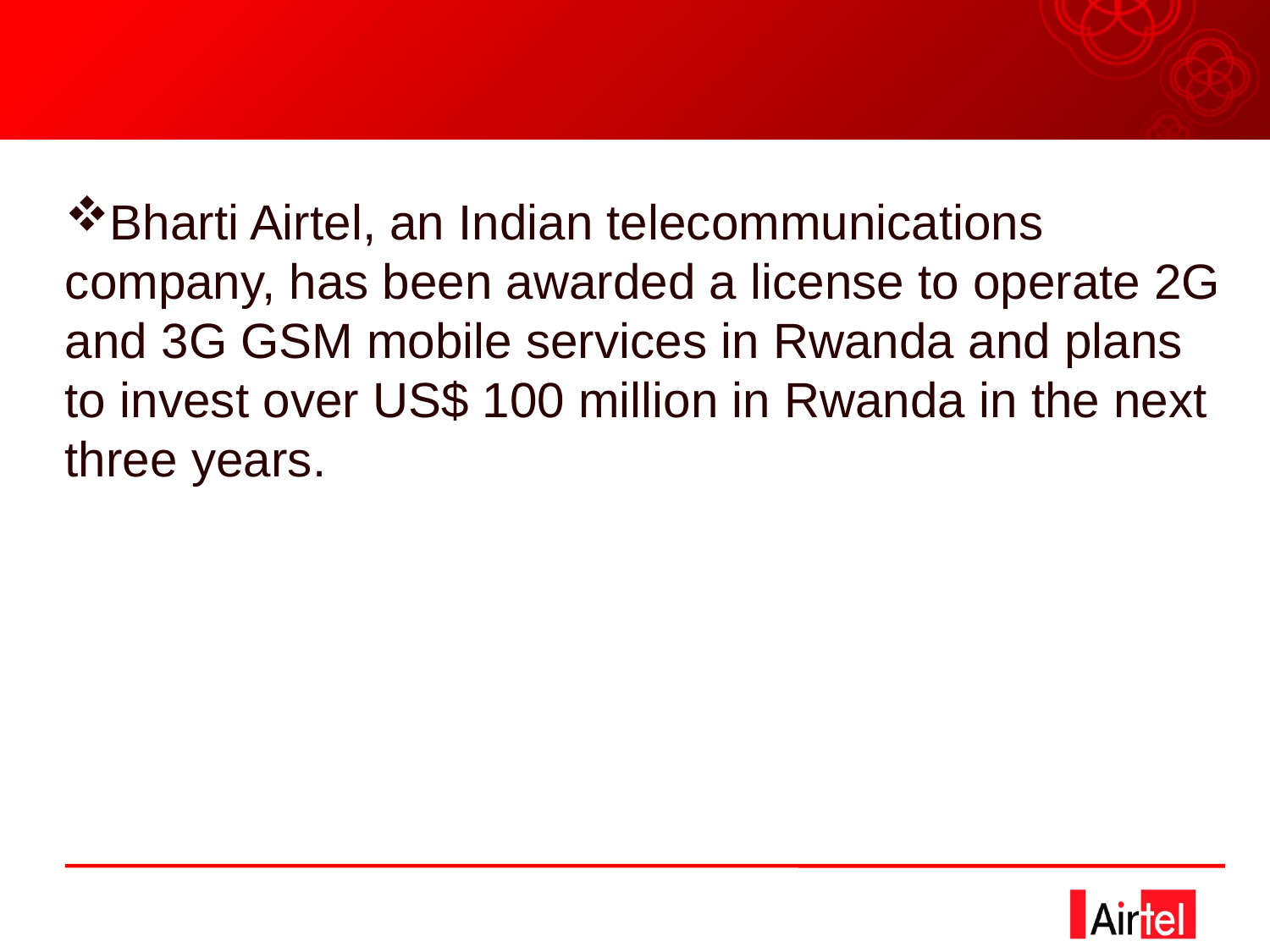

Bharti Airtel, an Indian telecommunications     company, has been awarded a license to operate 2G and 3G GSM mobile services in Rwanda and plans to invest over US$ 100 million in Rwanda in the next three years.